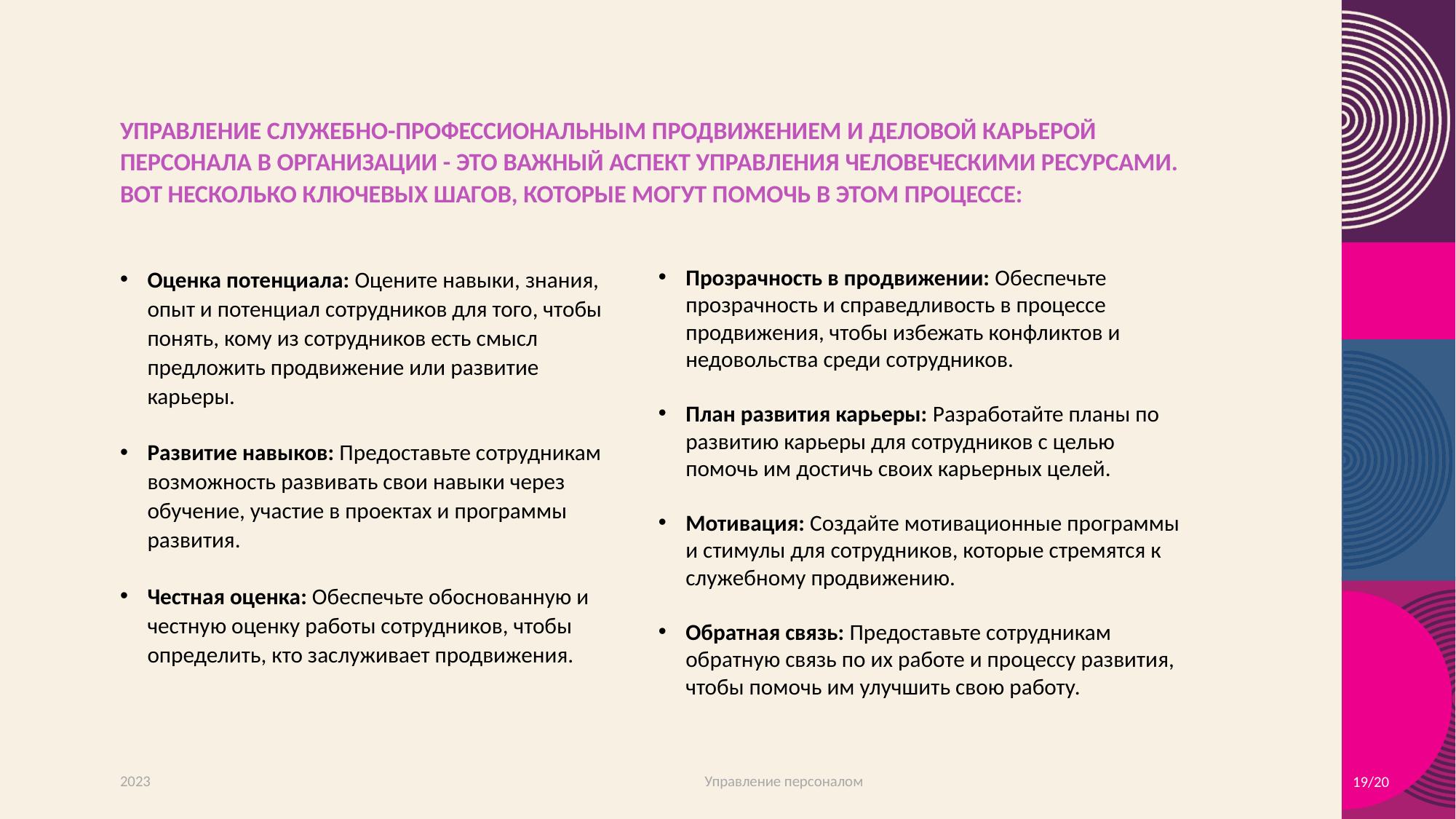

# Управление служебно-профессиональным продвижением и деловой карьерой персонала в организации - это важный аспект управления человеческими ресурсами. Вот несколько ключевых шагов, которые могут помочь в этом процессе:
Прозрачность в продвижении: Обеспечьте прозрачность и справедливость в процессе продвижения, чтобы избежать конфликтов и недовольства среди сотрудников.
План развития карьеры: Разработайте планы по развитию карьеры для сотрудников с целью помочь им достичь своих карьерных целей.
Мотивация: Создайте мотивационные программы и стимулы для сотрудников, которые стремятся к служебному продвижению.
Обратная связь: Предоставьте сотрудникам обратную связь по их работе и процессу развития, чтобы помочь им улучшить свою работу.
Оценка потенциала: Оцените навыки, знания, опыт и потенциал сотрудников для того, чтобы понять, кому из сотрудников есть смысл предложить продвижение или развитие карьеры.
Развитие навыков: Предоставьте сотрудникам возможность развивать свои навыки через обучение, участие в проектах и программы развития.
Честная оценка: Обеспечьте обоснованную и честную оценку работы сотрудников, чтобы определить, кто заслуживает продвижения.
Управление персоналом
2023
19/20